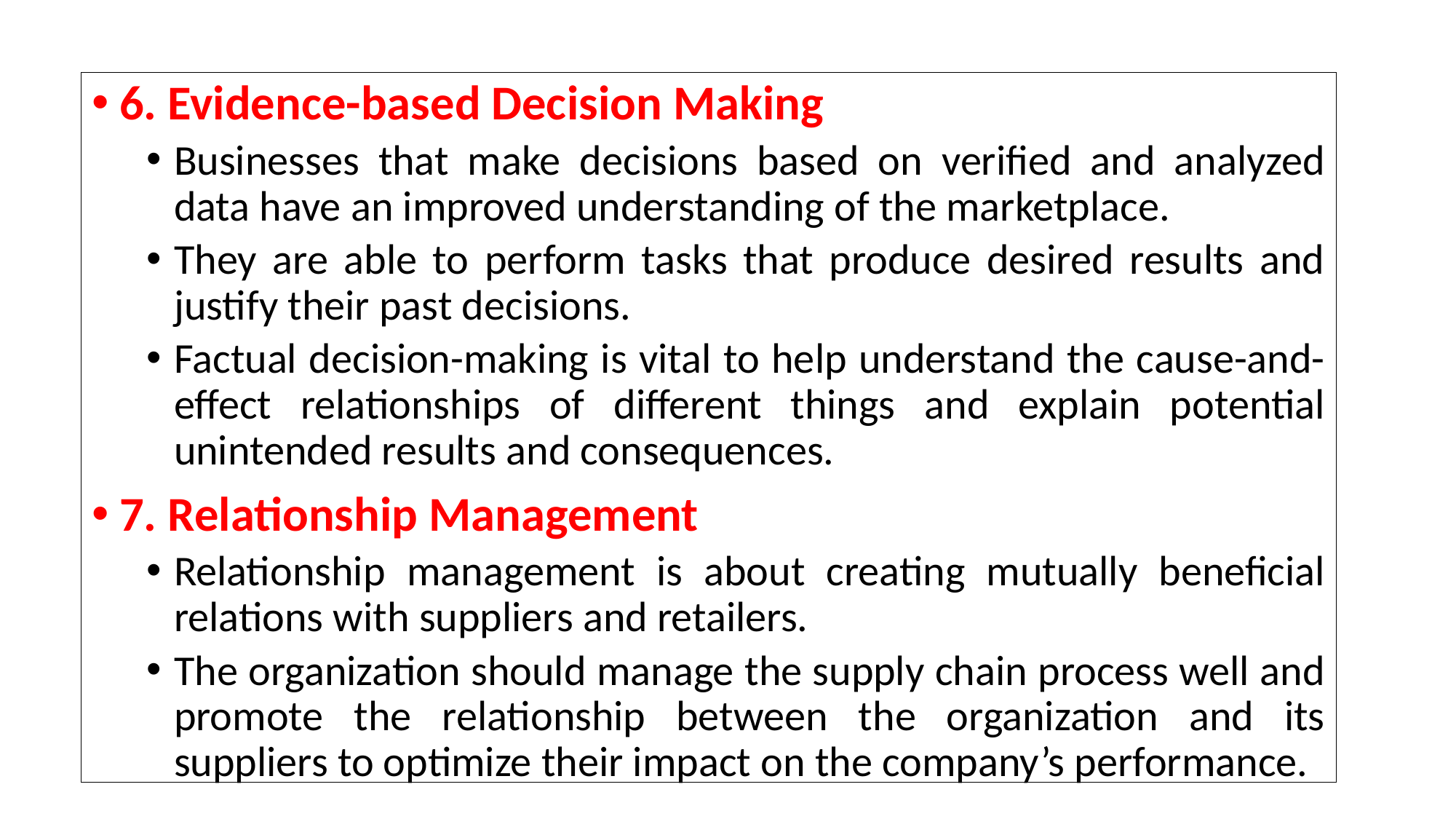

6. Evidence-based Decision Making
Businesses that make decisions based on verified and analyzed data have an improved understanding of the marketplace.
They are able to perform tasks that produce desired results and justify their past decisions.
Factual decision-making is vital to help understand the cause-and-effect relationships of different things and explain potential unintended results and consequences.
7. Relationship Management
Relationship management is about creating mutually beneficial relations with suppliers and retailers.
The organization should manage the supply chain process well and promote the relationship between the organization and its suppliers to optimize their impact on the company’s performance.